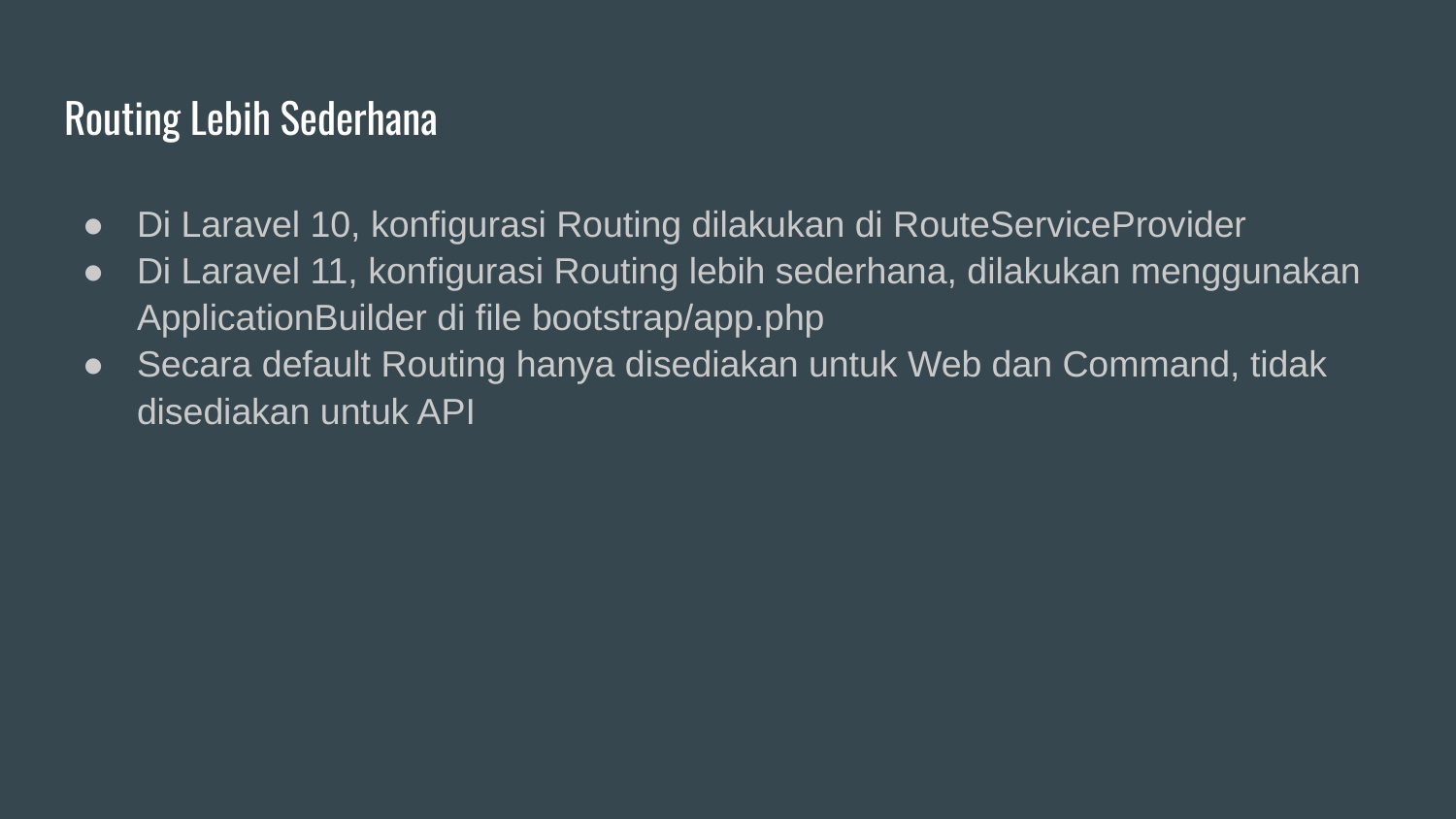

# Routing Lebih Sederhana
Di Laravel 10, konfigurasi Routing dilakukan di RouteServiceProvider
Di Laravel 11, konfigurasi Routing lebih sederhana, dilakukan menggunakan ApplicationBuilder di file bootstrap/app.php
Secara default Routing hanya disediakan untuk Web dan Command, tidak disediakan untuk API